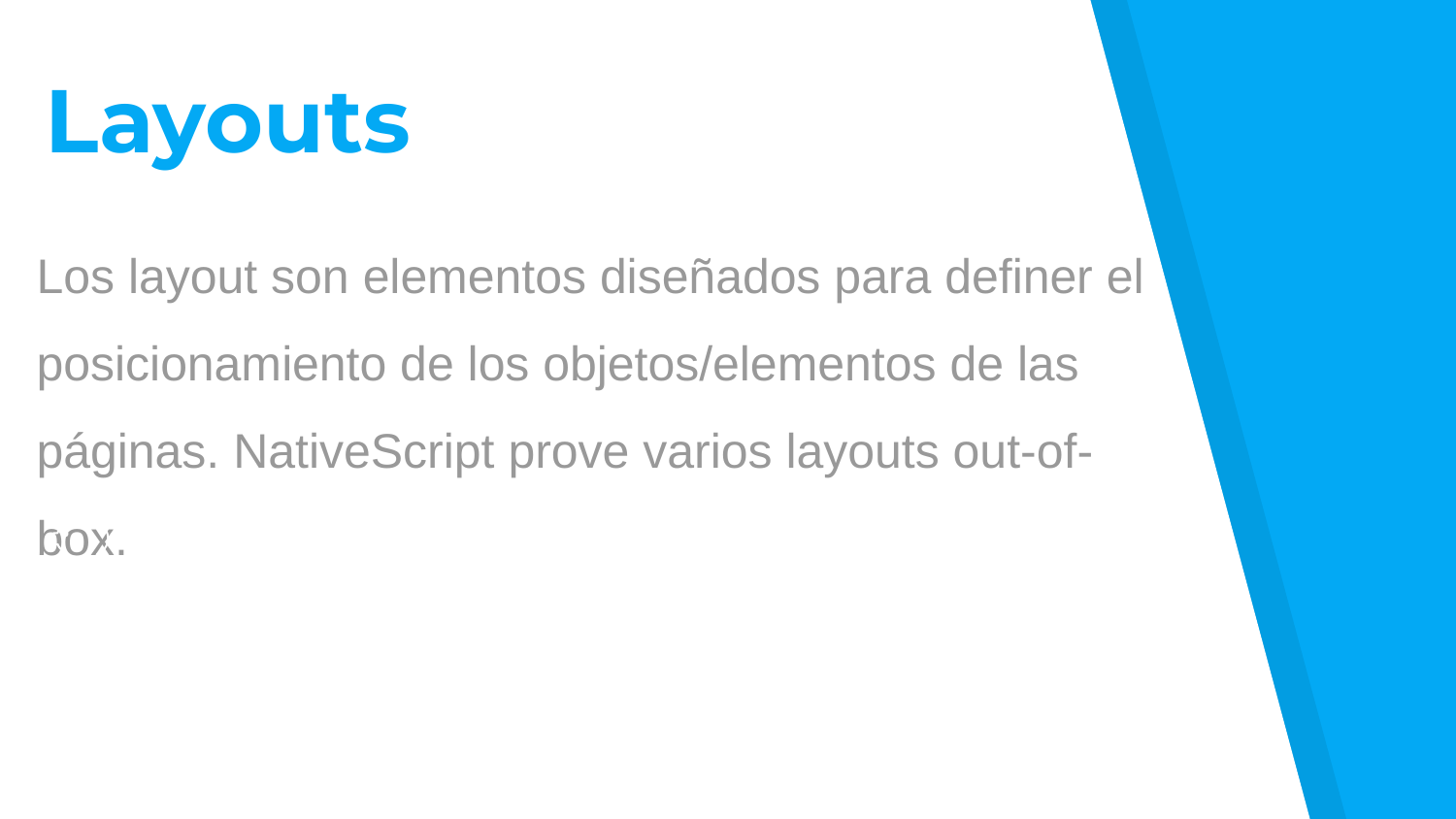

Layouts
Los layout son elementos diseñados para definer el posicionamiento de los objetos/elementos de las páginas. NativeScript prove varios layouts out-of-box.